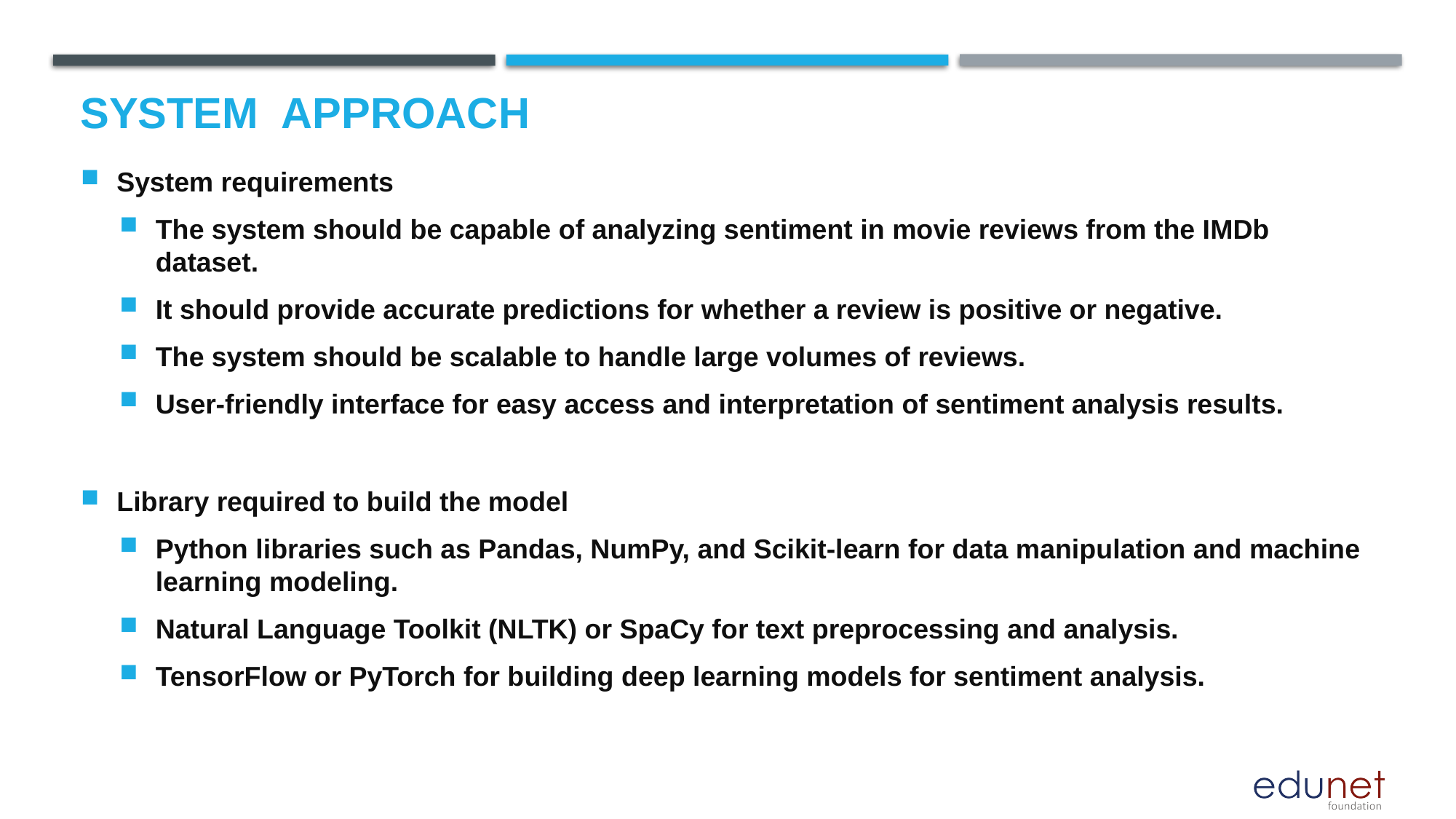

# System  Approach
System requirements
The system should be capable of analyzing sentiment in movie reviews from the IMDb dataset.
It should provide accurate predictions for whether a review is positive or negative.
The system should be scalable to handle large volumes of reviews.
User-friendly interface for easy access and interpretation of sentiment analysis results.

Library required to build the model
Python libraries such as Pandas, NumPy, and Scikit-learn for data manipulation and machine learning modeling.
Natural Language Toolkit (NLTK) or SpaCy for text preprocessing and analysis.
TensorFlow or PyTorch for building deep learning models for sentiment analysis.